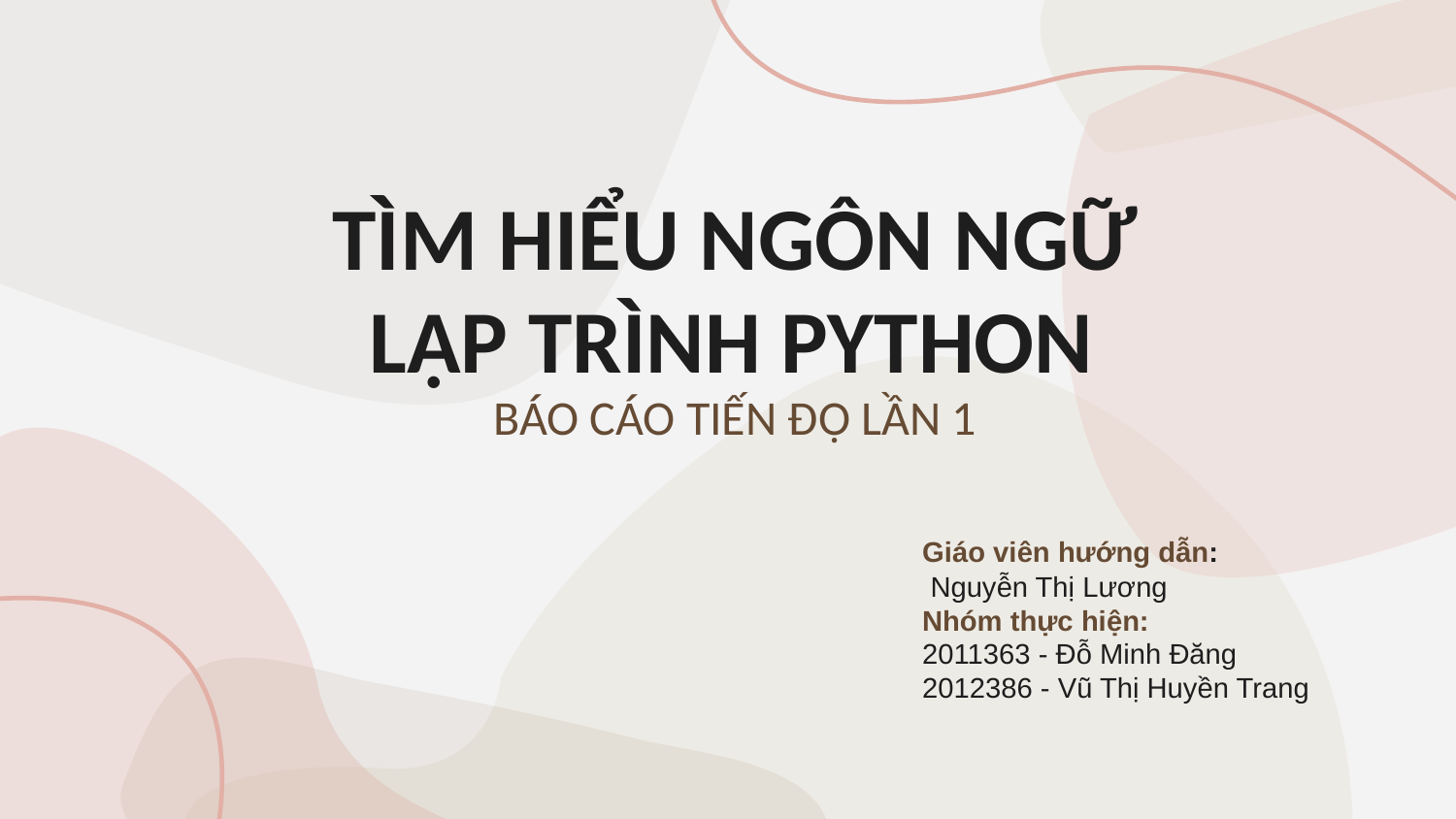

# TÌM HIỂU NGÔN NGỮ LẬP TRÌNH PYTHON BÁO CÁO TIẾN ĐỘ LẦN 1
Giáo viên hướng dẫn:
 Nguyễn Thị Lương
Nhóm thực hiện:
2011363 - Đỗ Minh Đăng
2012386 - Vũ Thị Huyền Trang